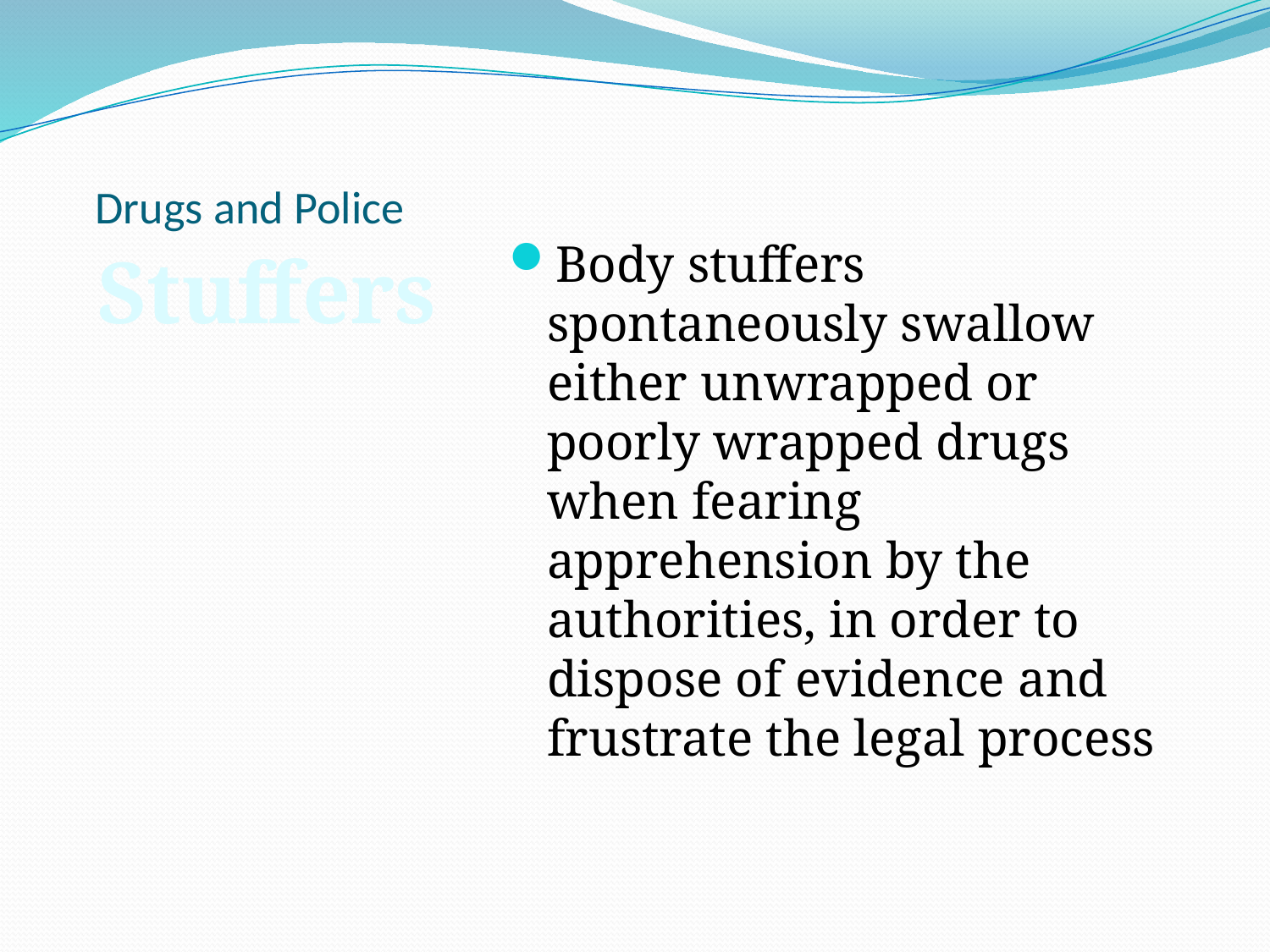

# Drugs and Police
Stuffers
Body stuffers spontaneously swallow either unwrapped or poorly wrapped drugs when fearing apprehension by the authorities, in order to dispose of evidence and frustrate the legal process